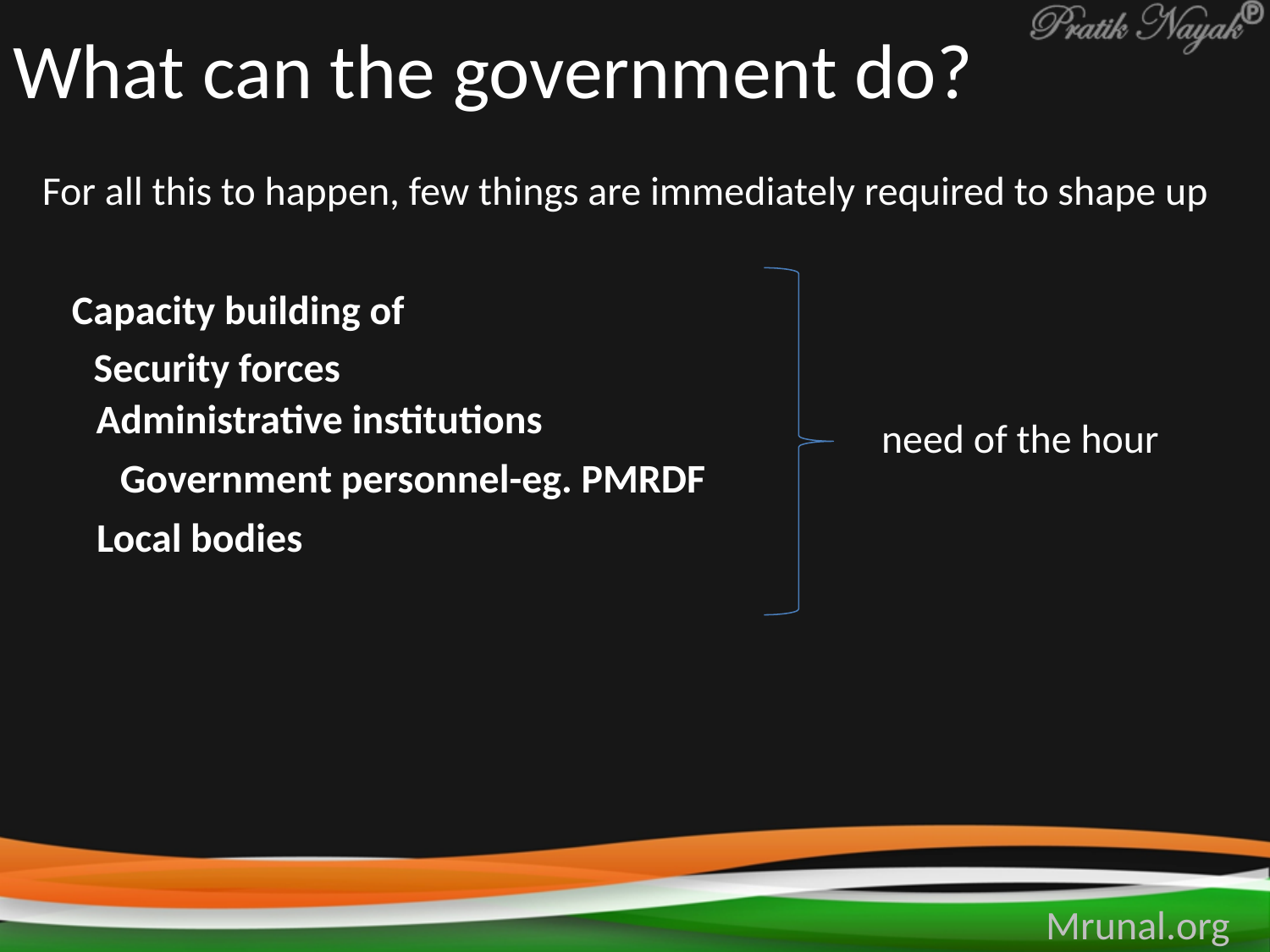

# What can the government do?
For all this to happen, few things are immediately required to shape up

Capacity building of
Security forces
Administrative institutions
need of the hour
Government personnel-eg. PMRDF
Local bodies
Mrunal.org